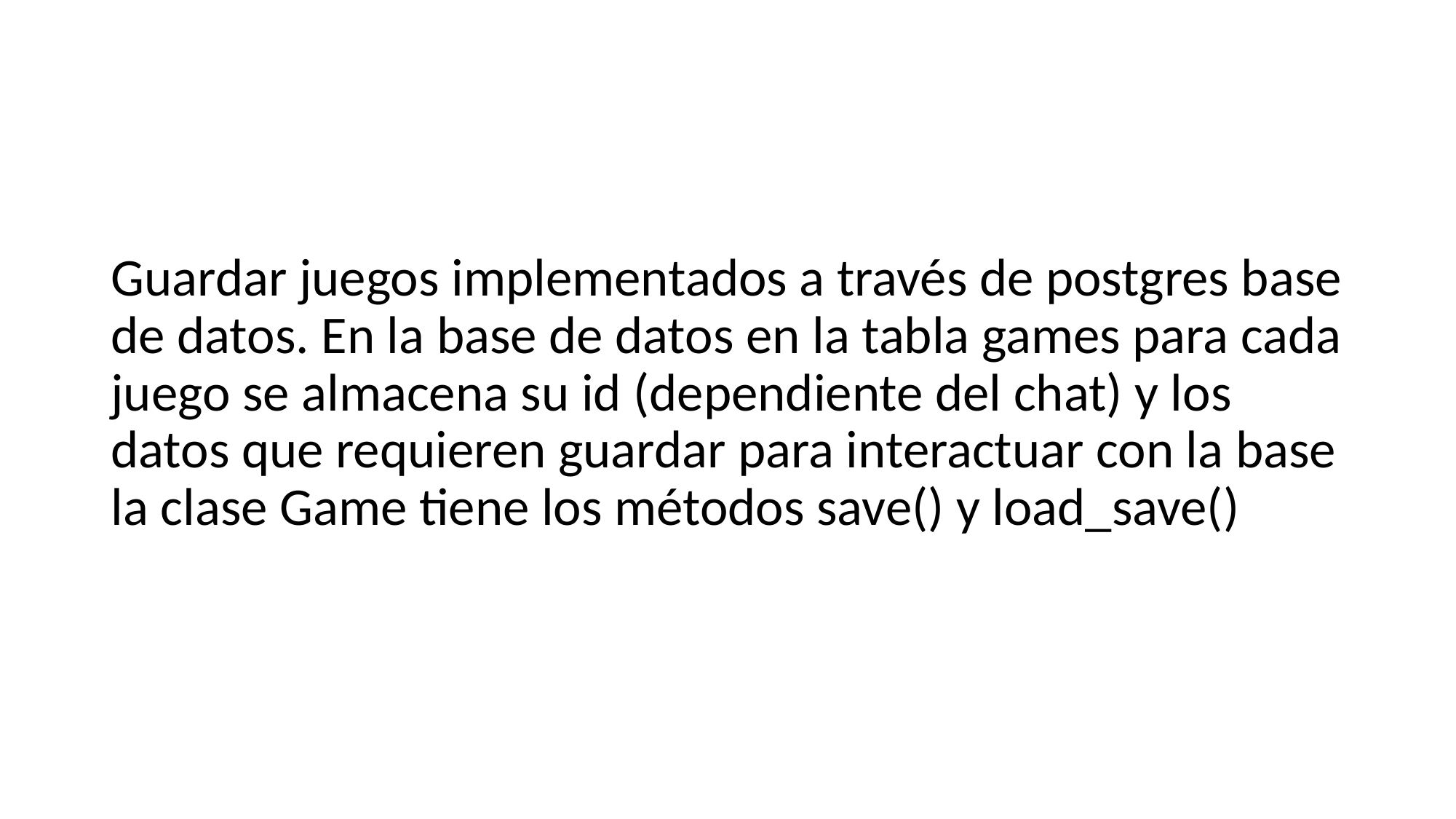

# Guardar juegos implementados a través de postgres base de datos. En la base de datos en la tabla games para cada juego se almacena su id (dependiente del chat) y los datos que requieren guardar para interactuar con la base la clase Game tiene los métodos save() y load_save()